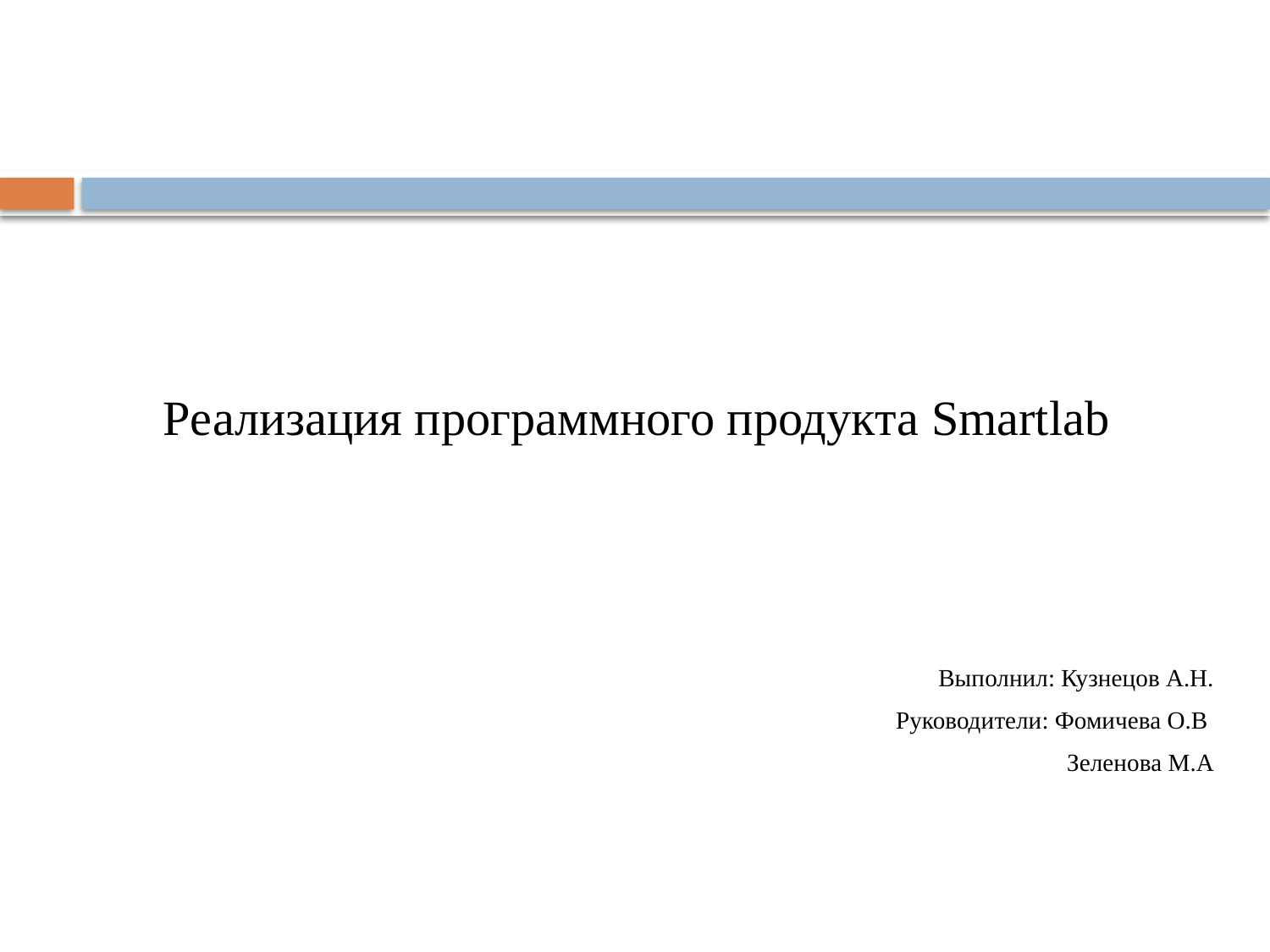

# Реализация программного продукта Smartlab
Выполнил: Кузнецов А.Н.
Руководители: Фомичева О.В
Зеленова М.А